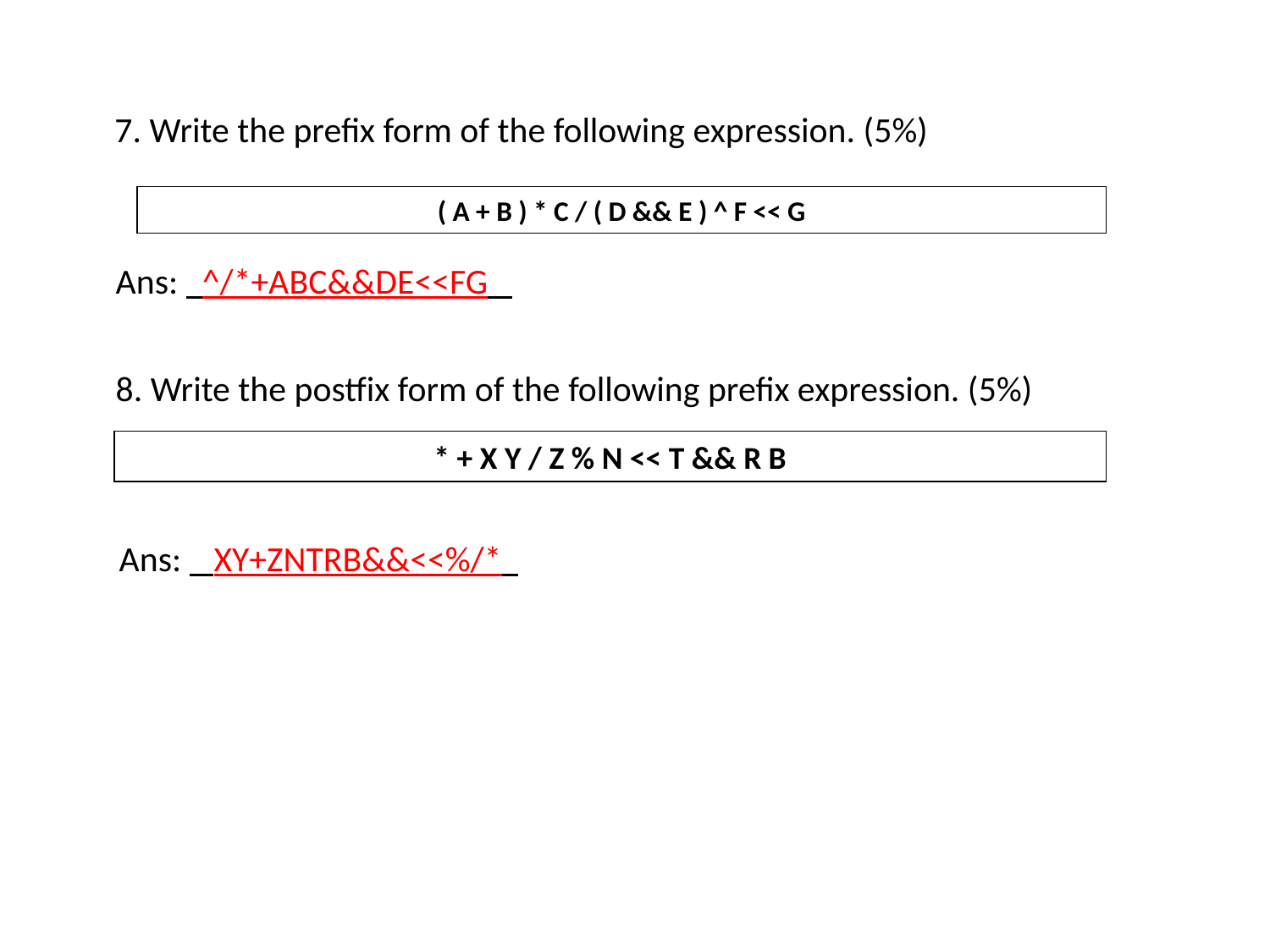

7. Write the prefix form of the following expression. (5%)
( A + B ) * C / ( D && E ) ^ F << G

Ans:   ^/*+ABC&&DE<<FG

8. Write the postfix form of the following prefix expression. (5%)

* + X Y / Z % N << T && R B

Ans:    XY+ZNTRB&&<<%/*